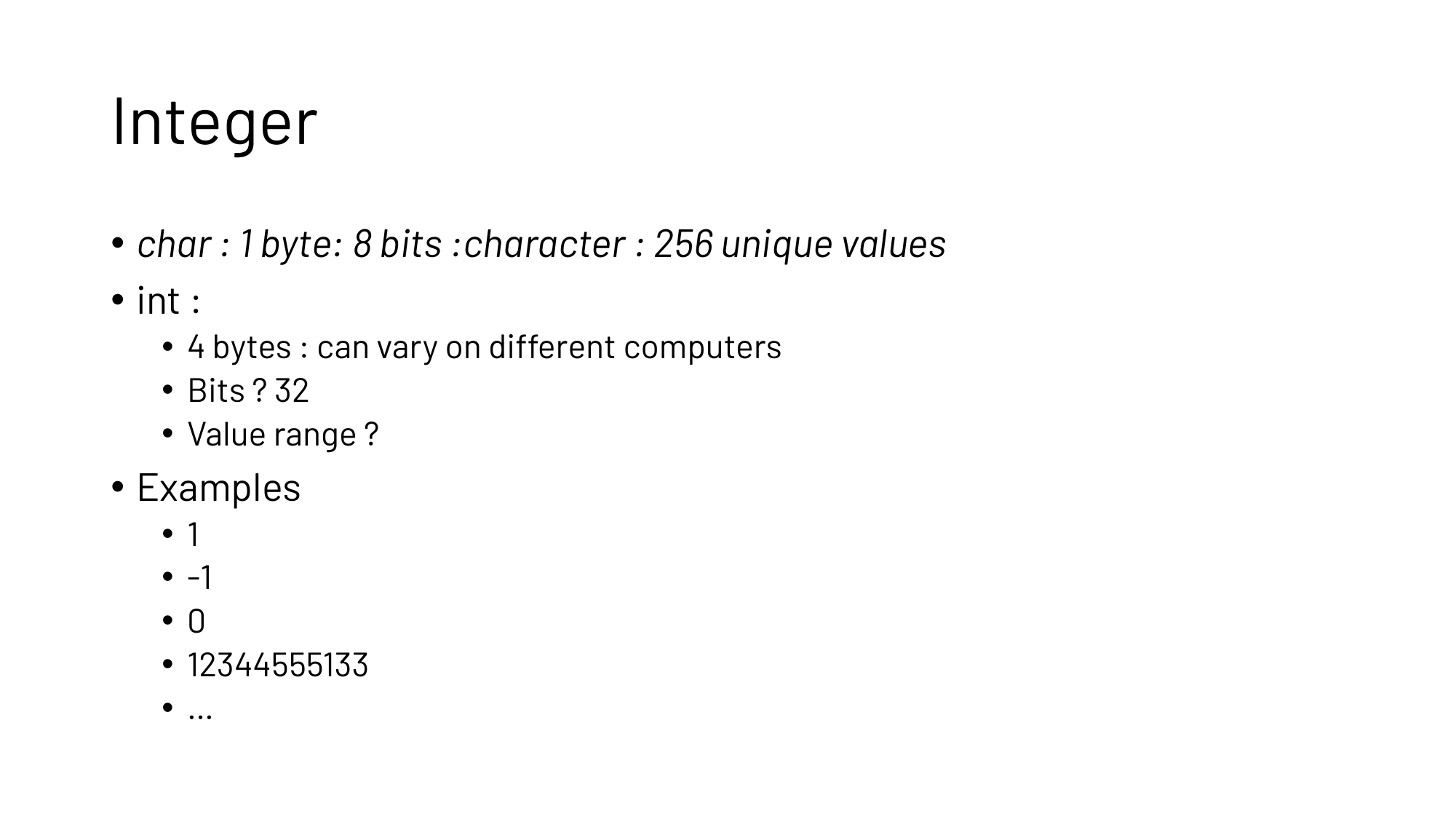

# Integer
char : 1 byte: 8 bits :character : 256 unique values
int :
4 bytes : can vary on different computers
Bits ? 32
Value range ?
Examples
1
-1
0
12344555133
…